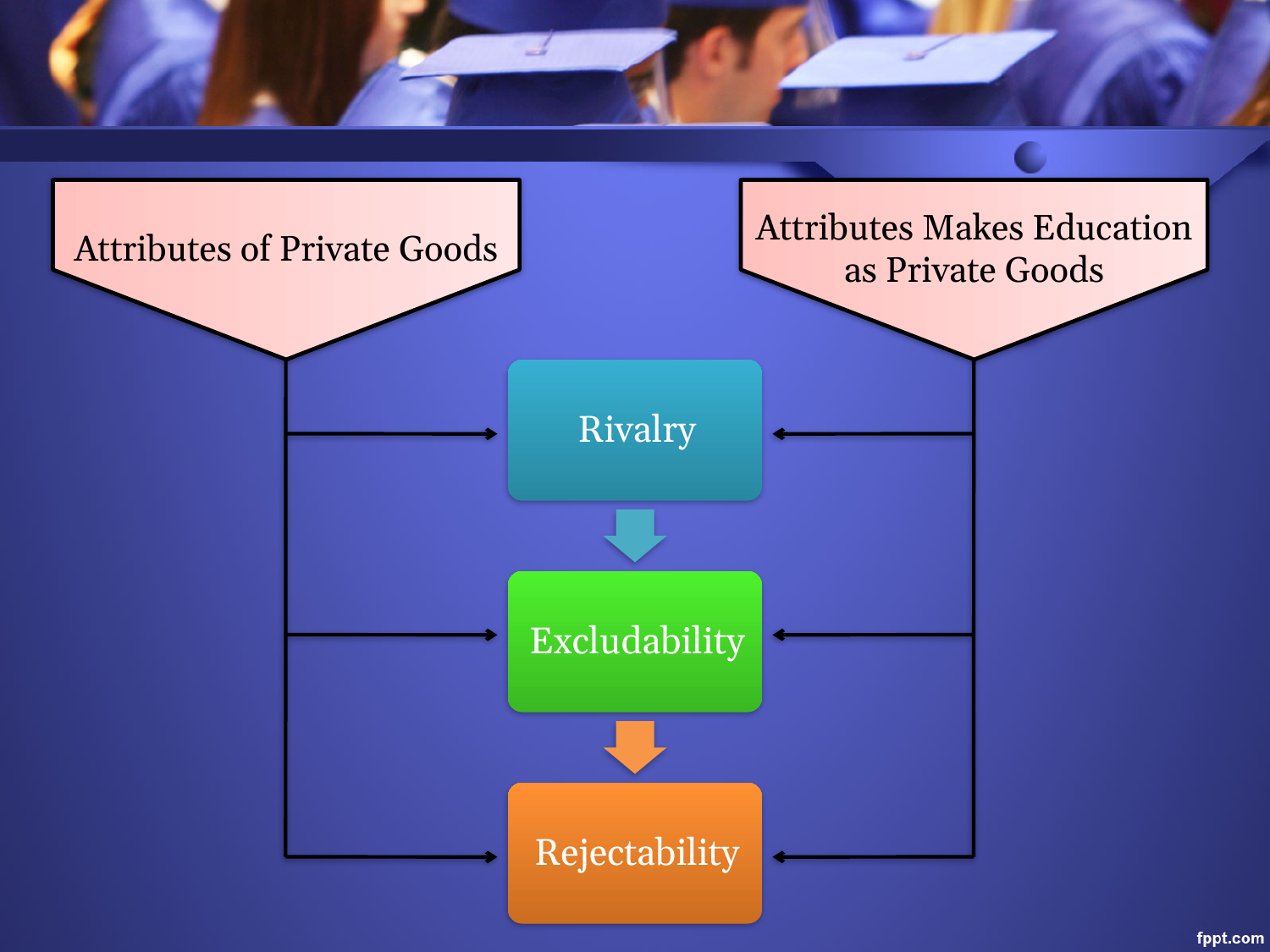

Attributes of Private Goods
Attributes Makes Education as Private Goods
Rivalry

Excludability

Rejectability